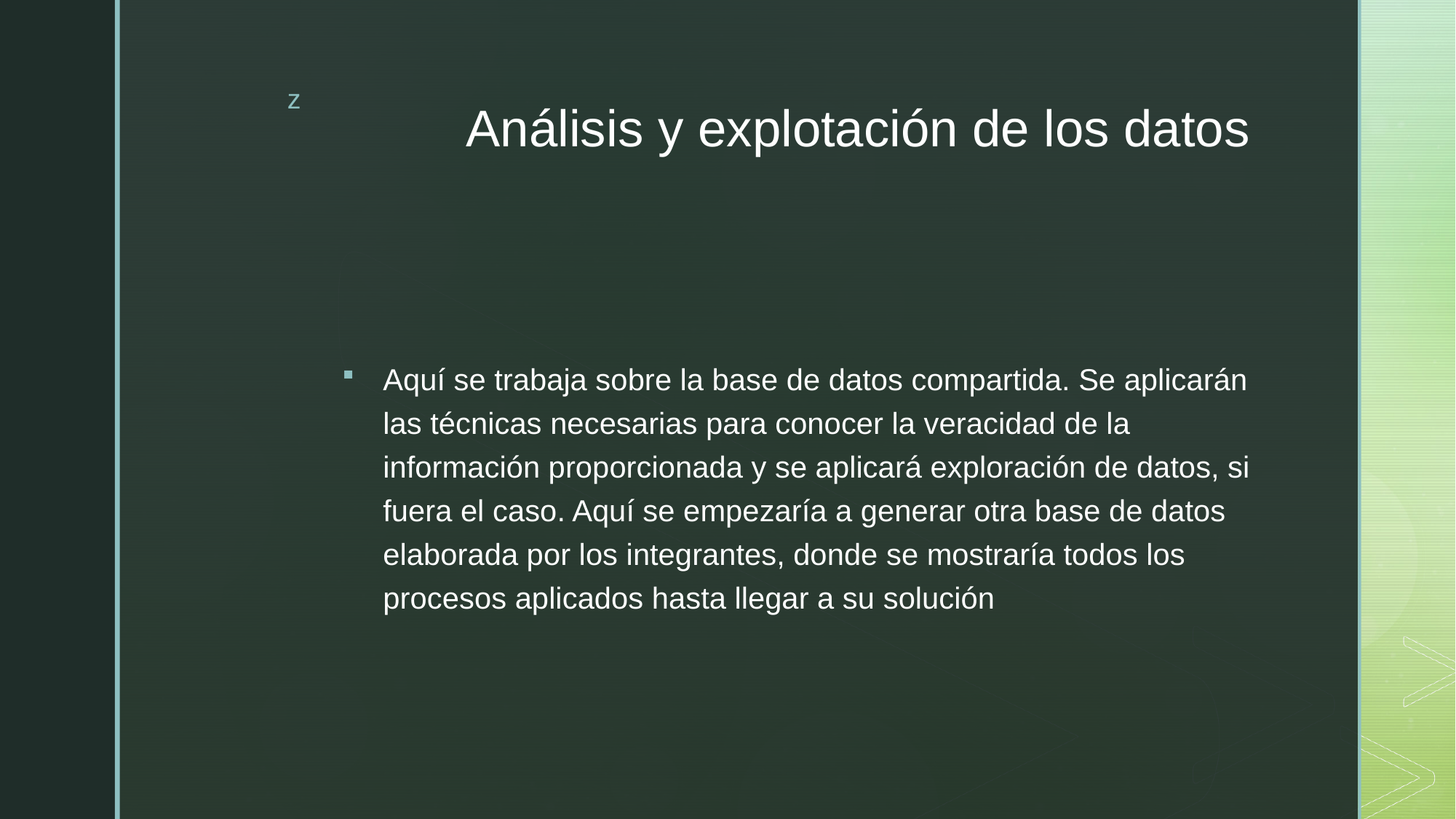

# Análisis y explotación de los datos
Aquí se trabaja sobre la base de datos compartida. Se aplicarán las técnicas necesarias para conocer la veracidad de la información proporcionada y se aplicará exploración de datos, si fuera el caso. Aquí se empezaría a generar otra base de datos elaborada por los integrantes, donde se mostraría todos los procesos aplicados hasta llegar a su solución